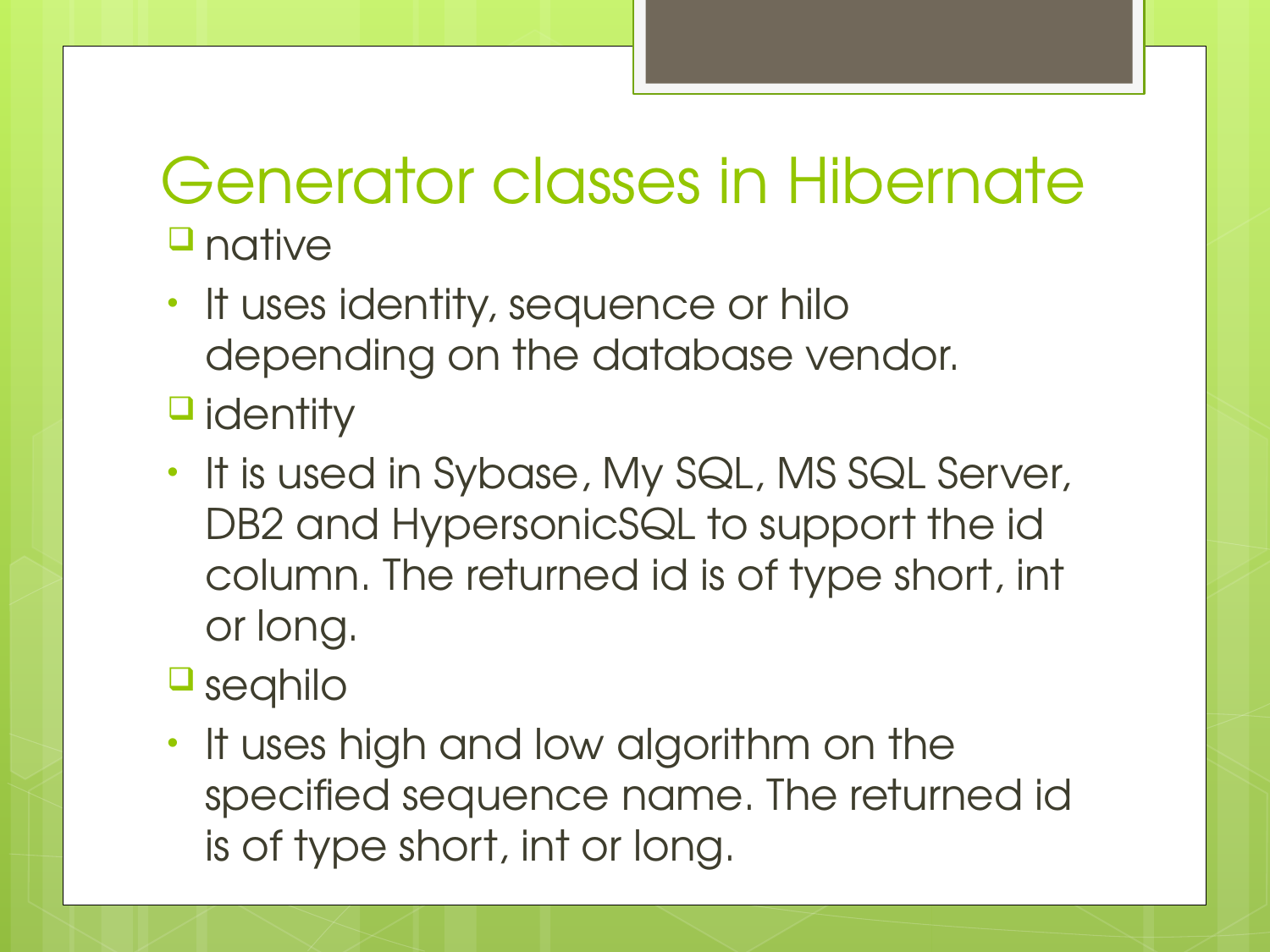

# Generator classes in Hibernate
native
It uses identity, sequence or hilo depending on the database vendor.
identity
It is used in Sybase, My SQL, MS SQL Server, DB2 and HypersonicSQL to support the id column. The returned id is of type short, int or long.
seqhilo
It uses high and low algorithm on the specified sequence name. The returned id is of type short, int or long.